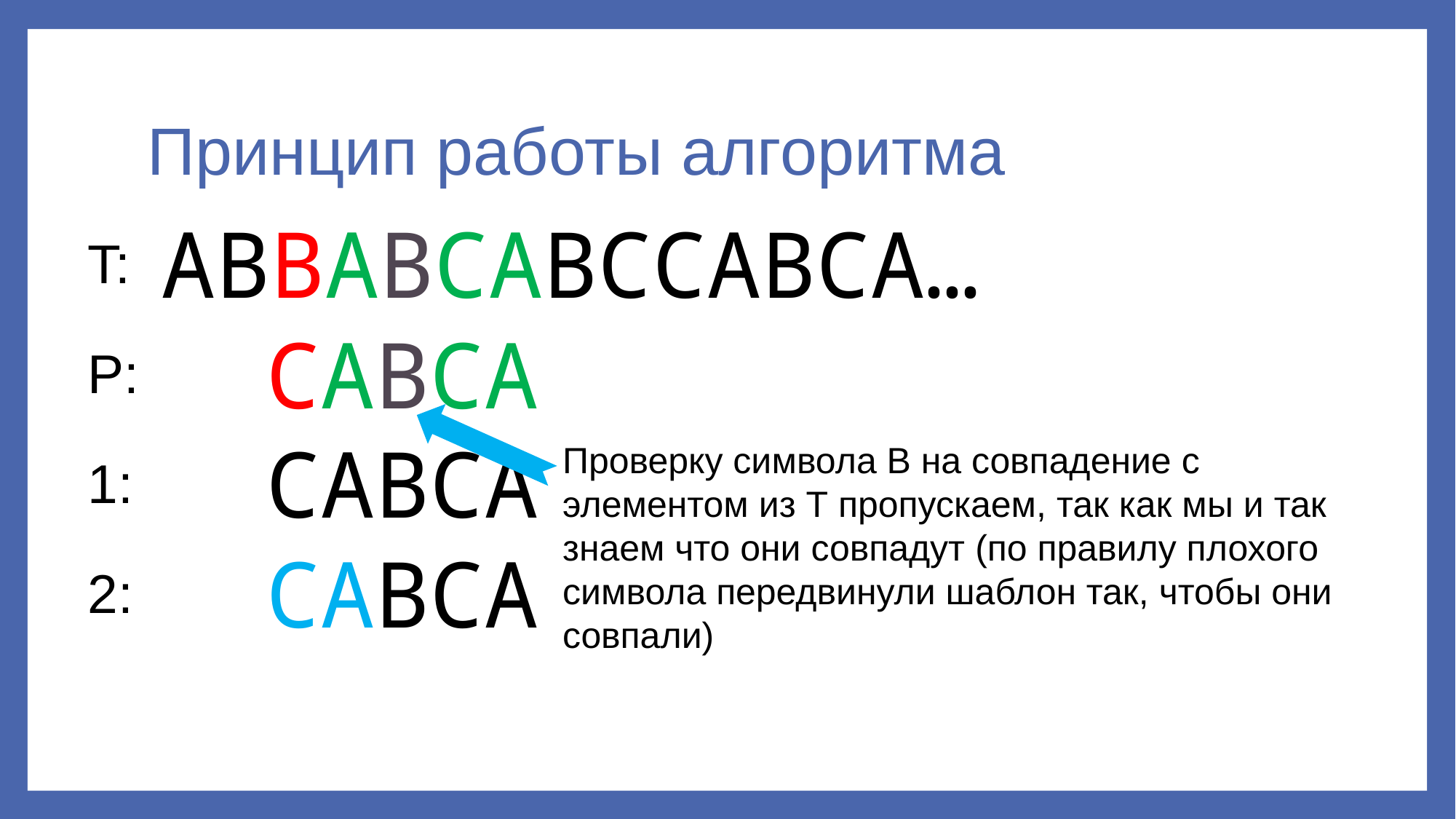

# Принцип работы алгоритма
ABBABCABCCABCA…
T:
CABCA
P:
CABCA

Проверку символа В на совпадение с элементом из Т пропускаем, так как мы и так знаем что они совпадут (по правилу плохого символа передвинули шаблон так, чтобы они совпали)
1:
CABCA
2: